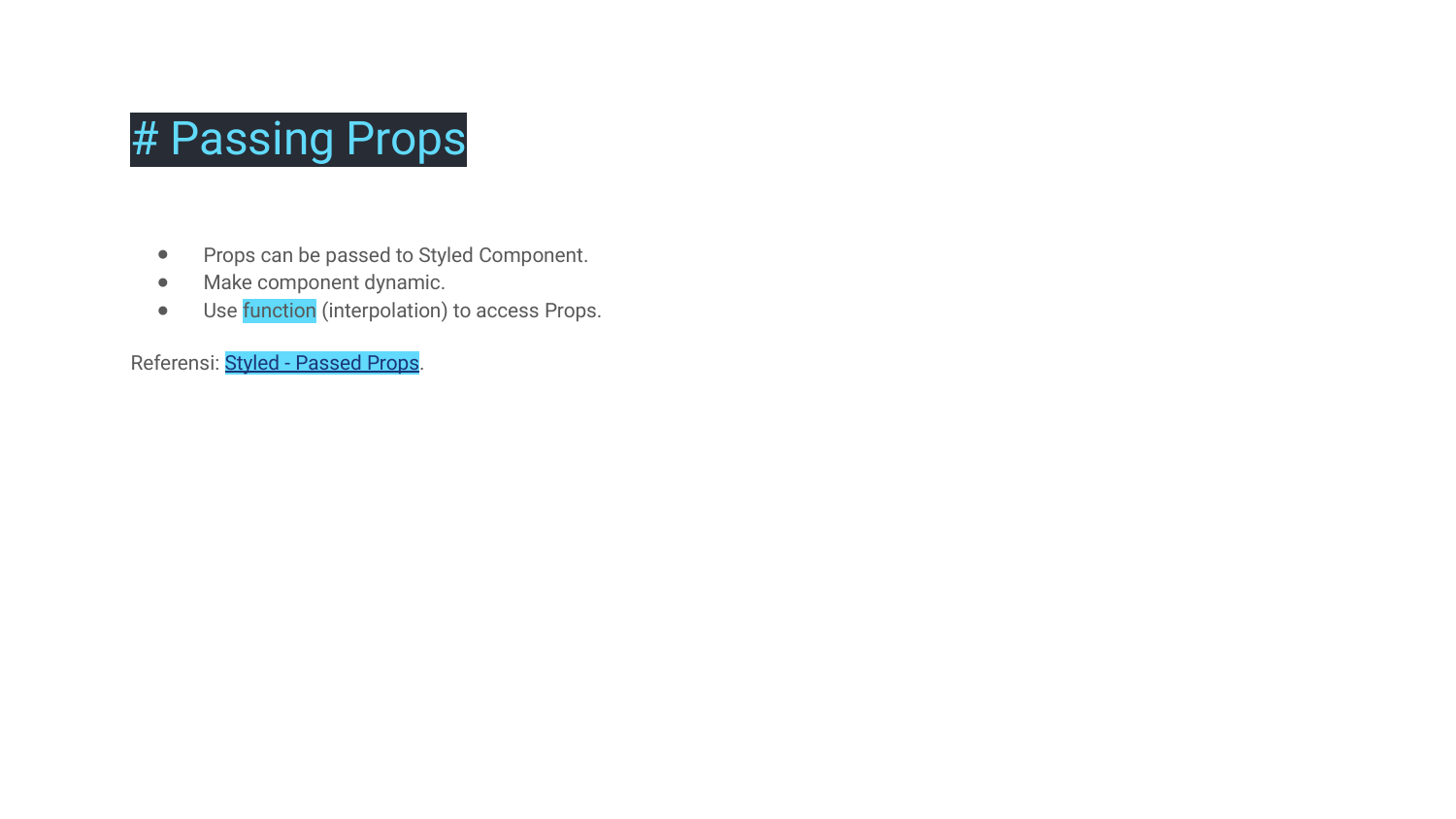

# Passing Props
Props can be passed to Styled Component.
Make component dynamic.
Use function (interpolation) to access Props.
Referensi: Styled - Passed Props.